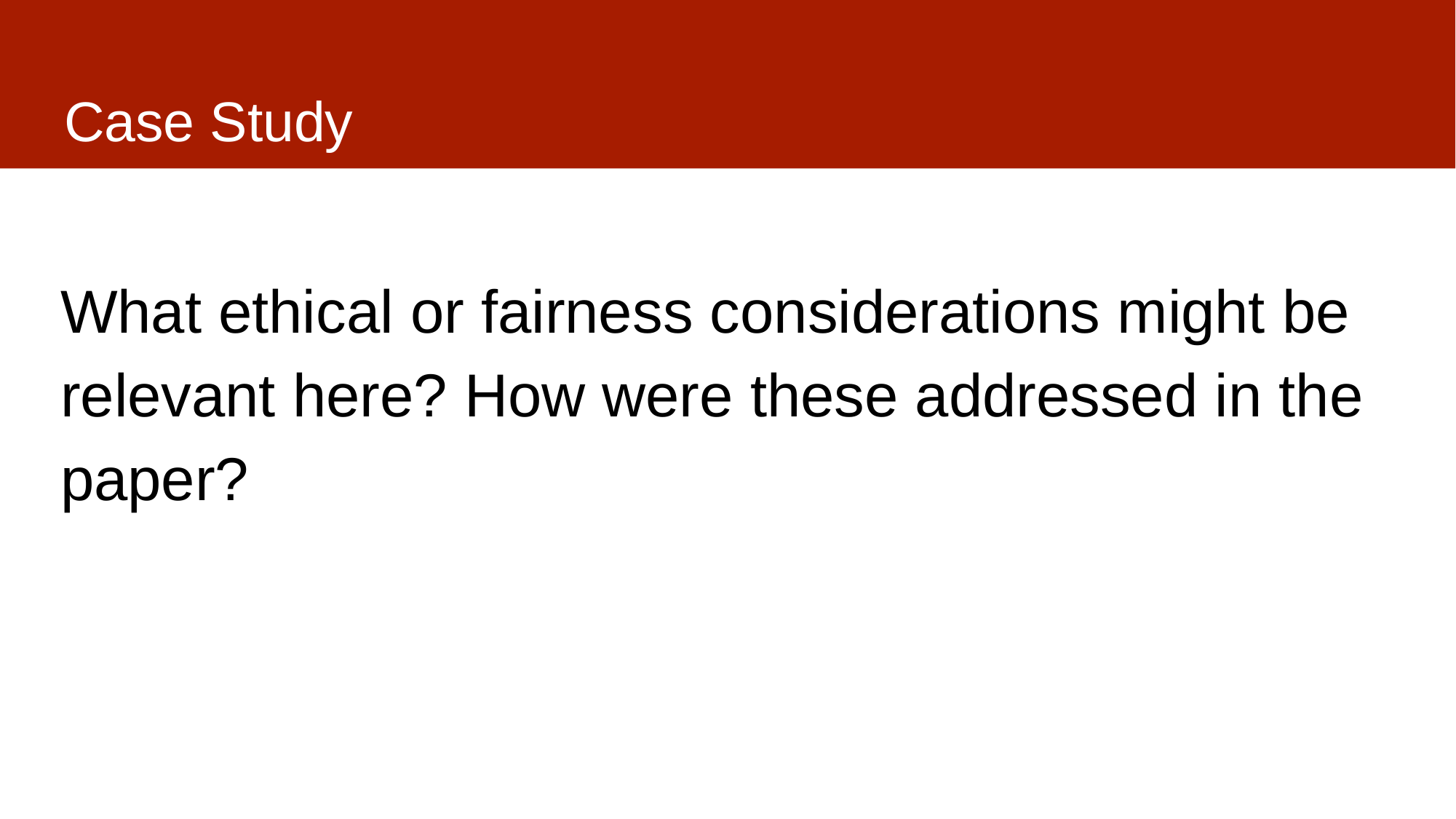

# Case Study

What ethical or fairness considerations might be relevant here? How were these addressed in the paper?